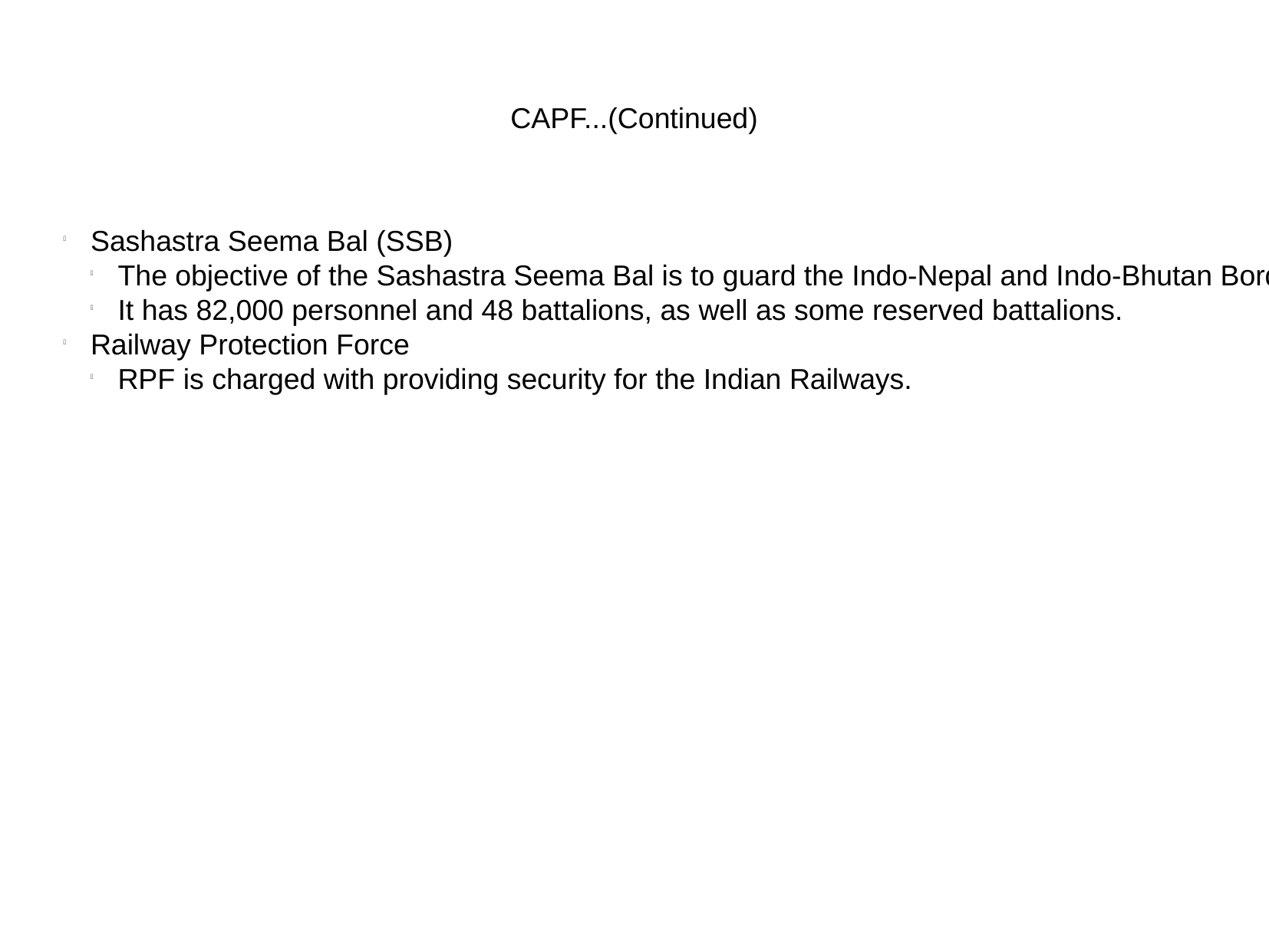

CAPF...(Continued)
Sashastra Seema Bal (SSB)
The objective of the Sashastra Seema Bal is to guard the Indo-Nepal and Indo-Bhutan Borders.
It has 82,000 personnel and 48 battalions, as well as some reserved battalions.
Railway Protection Force
RPF is charged with providing security for the Indian Railways.